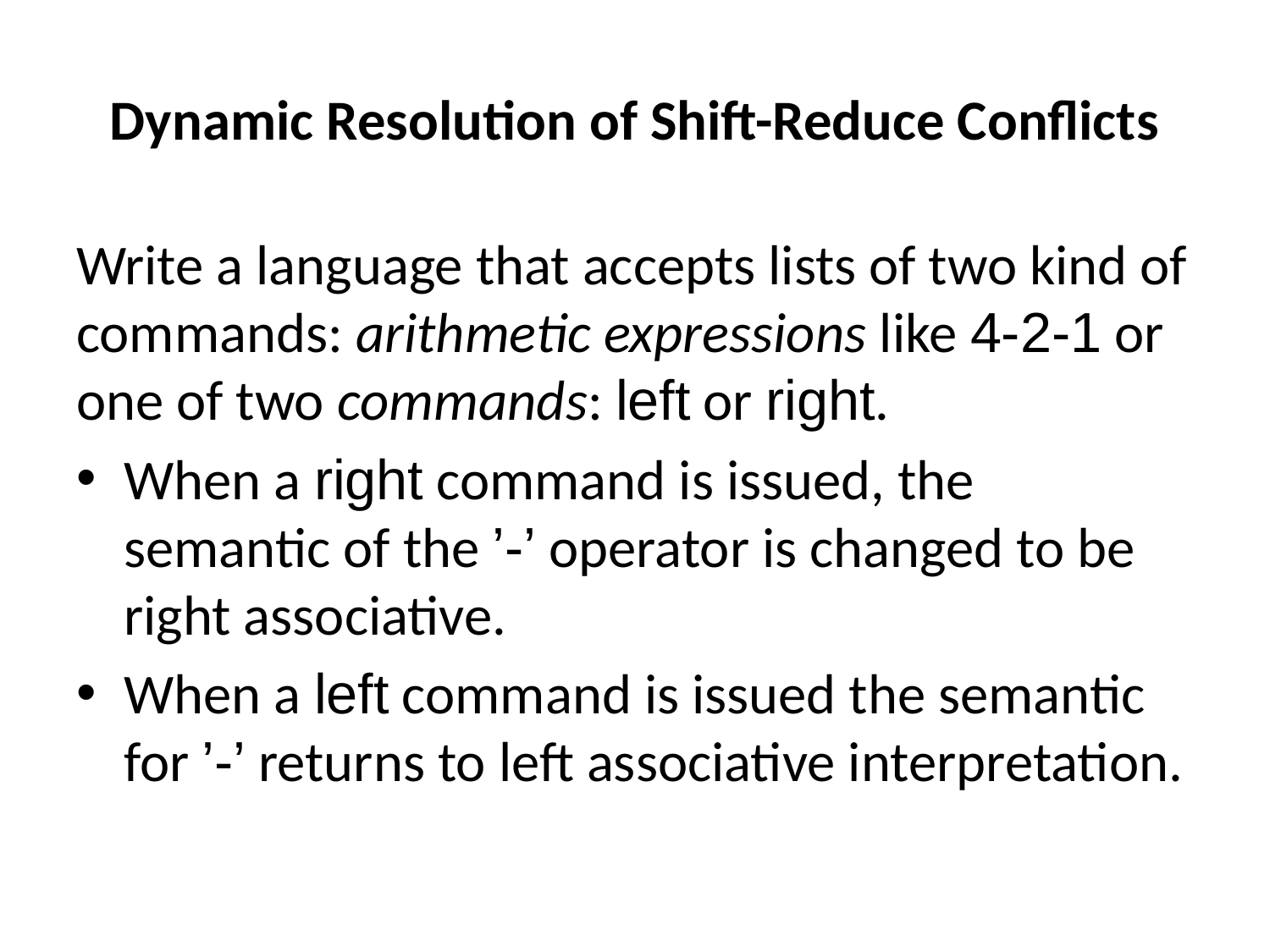

# Dynamic Resolution of Shift-Reduce Conflicts
Write a language that accepts lists of two kind of commands: arithmetic expressions like 4-2-1 or one of two commands: left or right.
When a right command is issued, the semantic of the ’-’ operator is changed to be right associative.
When a left command is issued the semantic for ’-’ returns to left associative interpretation.